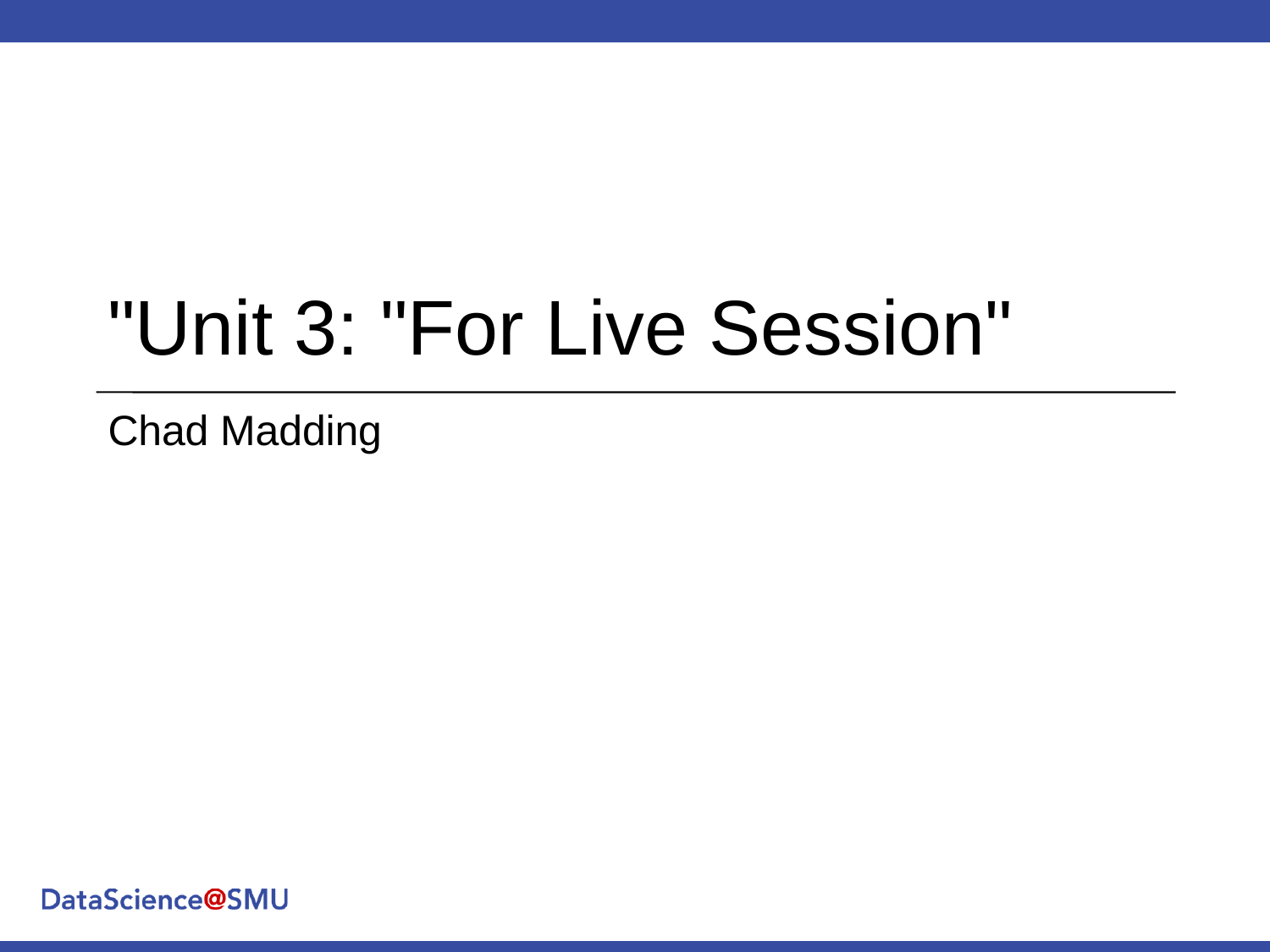

# "Unit 3: "For Live Session"

Chad Madding